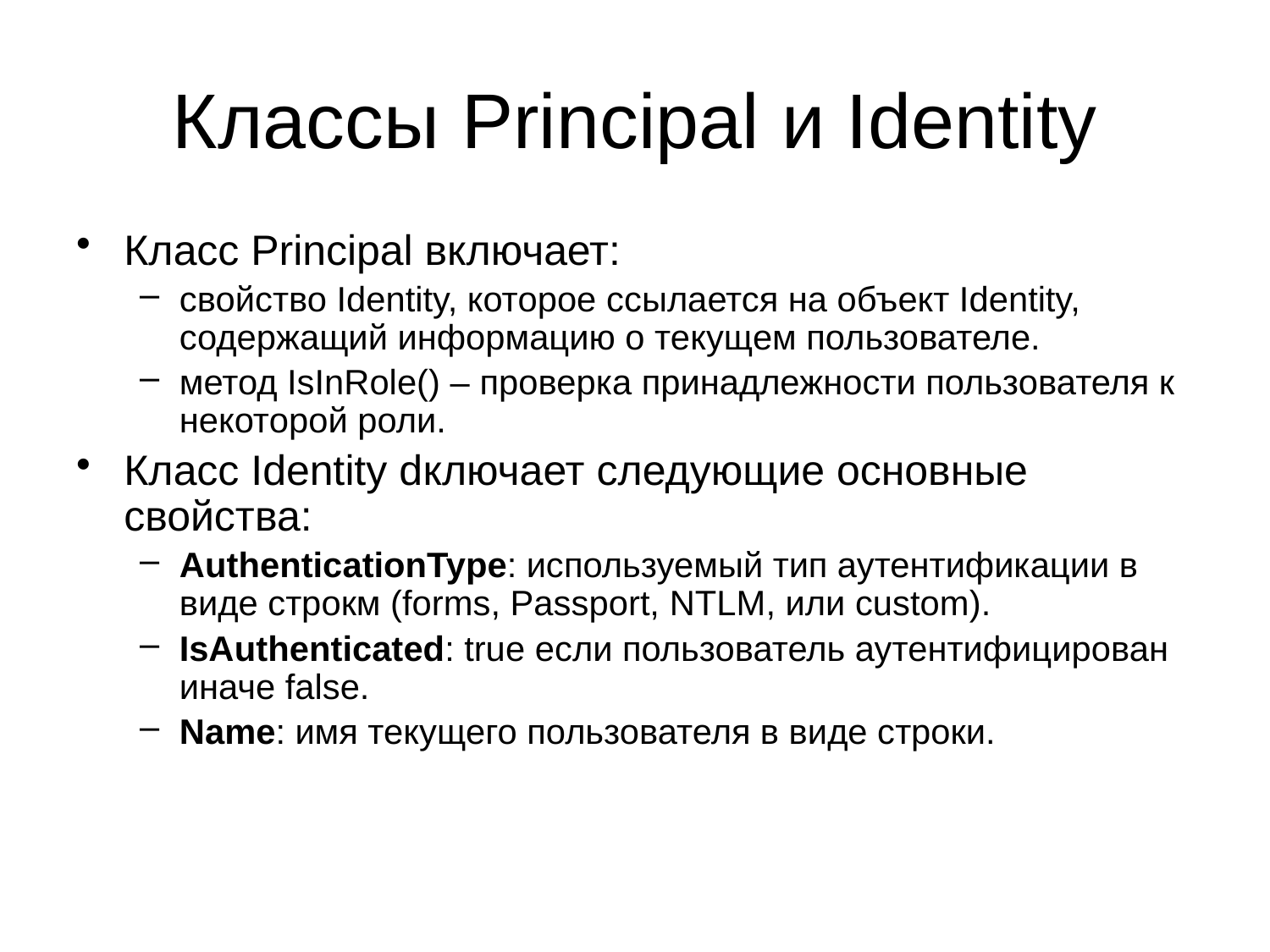

# Классы Principal и Identity
Класс Principal включает:
свойство Identity, которое ссылается на объект Identity, содержащий информацию о текущем пользователе.
метод IsInRole() – проверка принадлежности пользователя к некоторой роли.
Класс Identity dключает следующие основные свойства:
AuthenticationType: используемый тип аутентификации в виде строкм (forms, Passport, NTLM, или custom).
IsAuthenticated: true если пользователь аутентифицирован иначе false.
Name: имя текущего пользователя в виде строки.